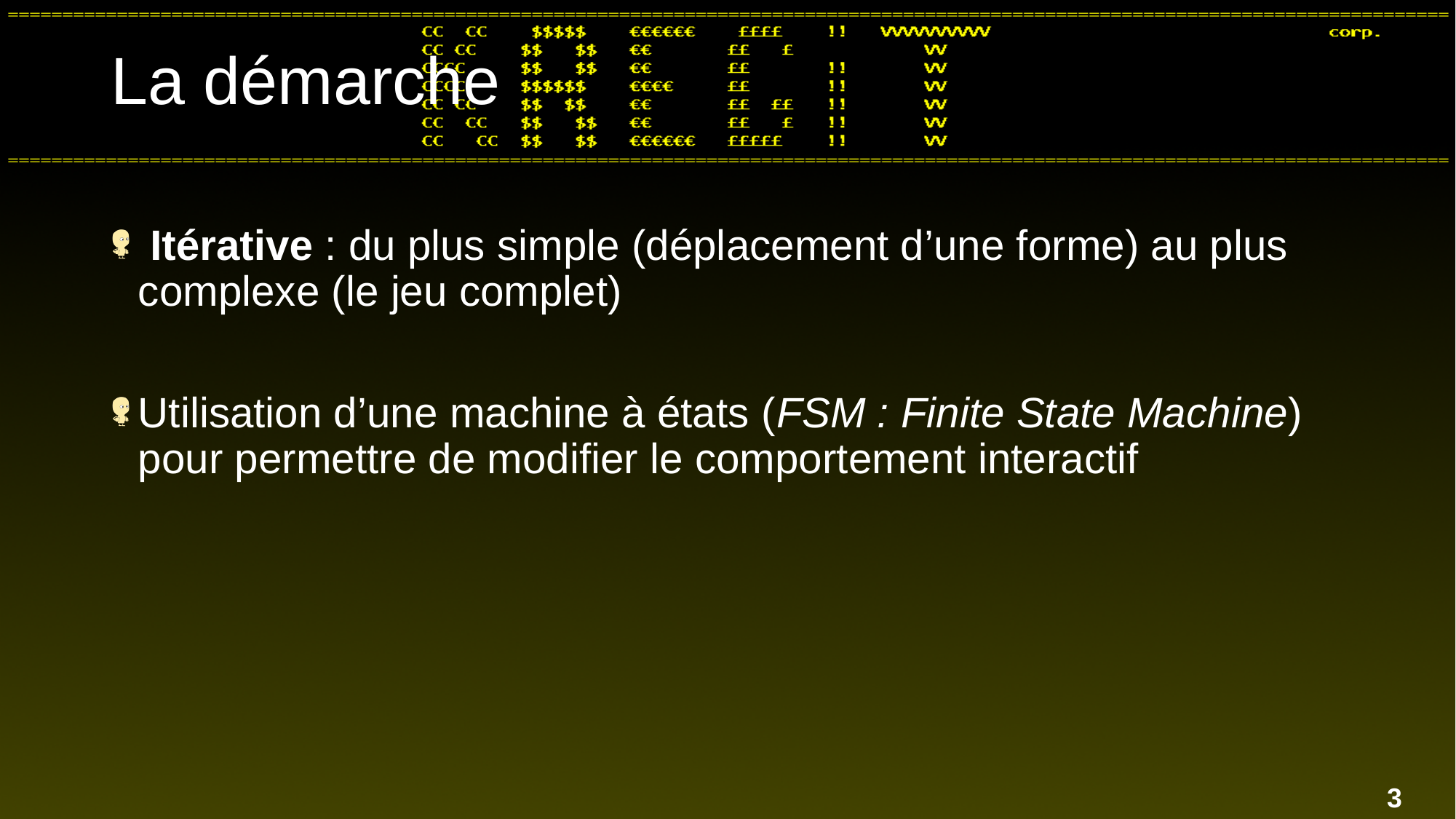

# La démarche
 Itérative : du plus simple (déplacement d’une forme) au plus complexe (le jeu complet)

Utilisation d’une machine à états (FSM : Finite State Machine) pour permettre de modifier le comportement interactif
3